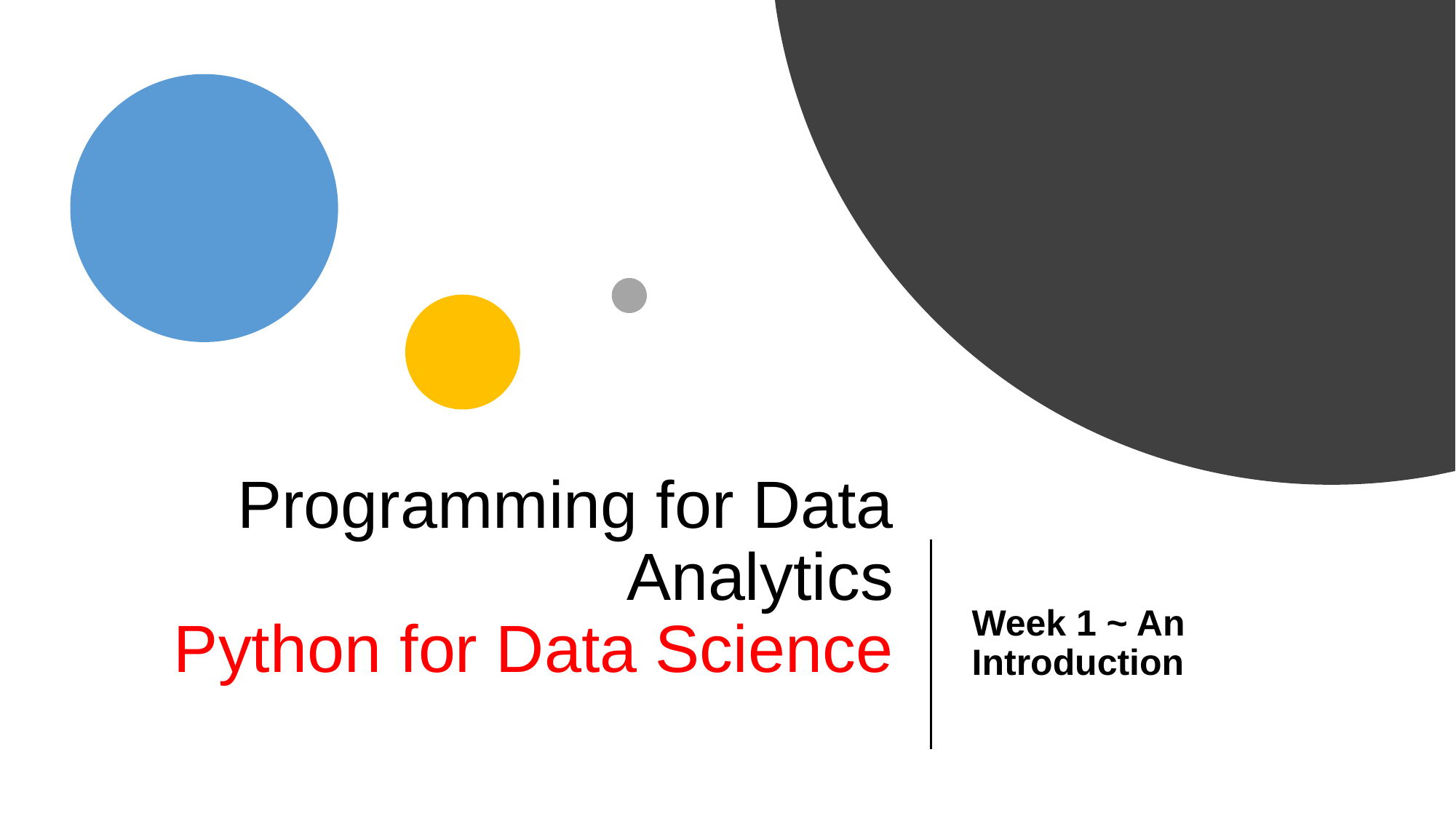

# Programming for Data Analytics Python for Data Science
Week 1 ~ An Introduction